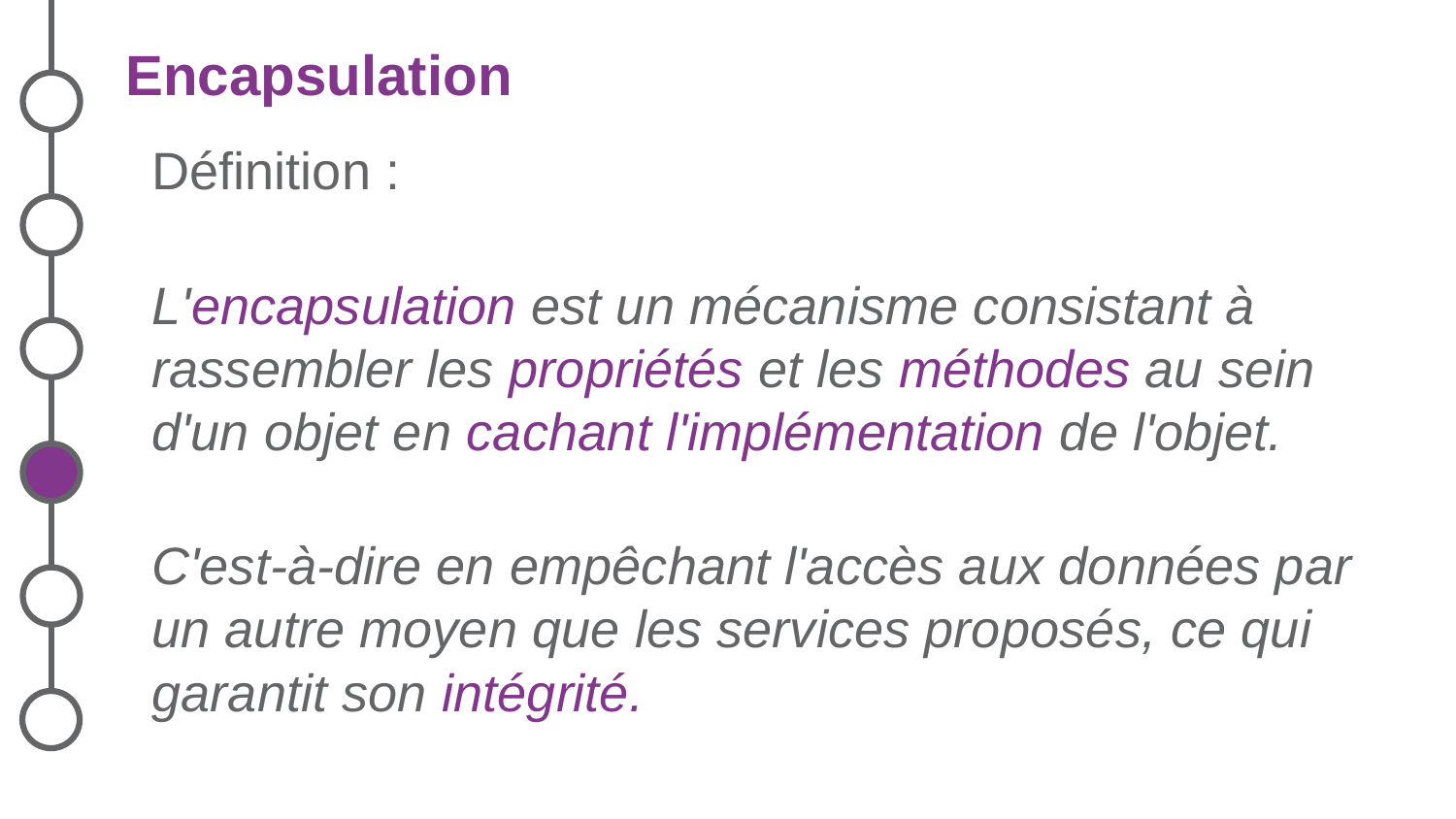

# Encapsulation
Définition :

L'encapsulation est un mécanisme consistant à rassembler les propriétés et les méthodes au sein d'un objet en cachant l'implémentation de l'objet.

C'est-à-dire en empêchant l'accès aux données par un autre moyen que les services proposés, ce qui garantit son intégrité.